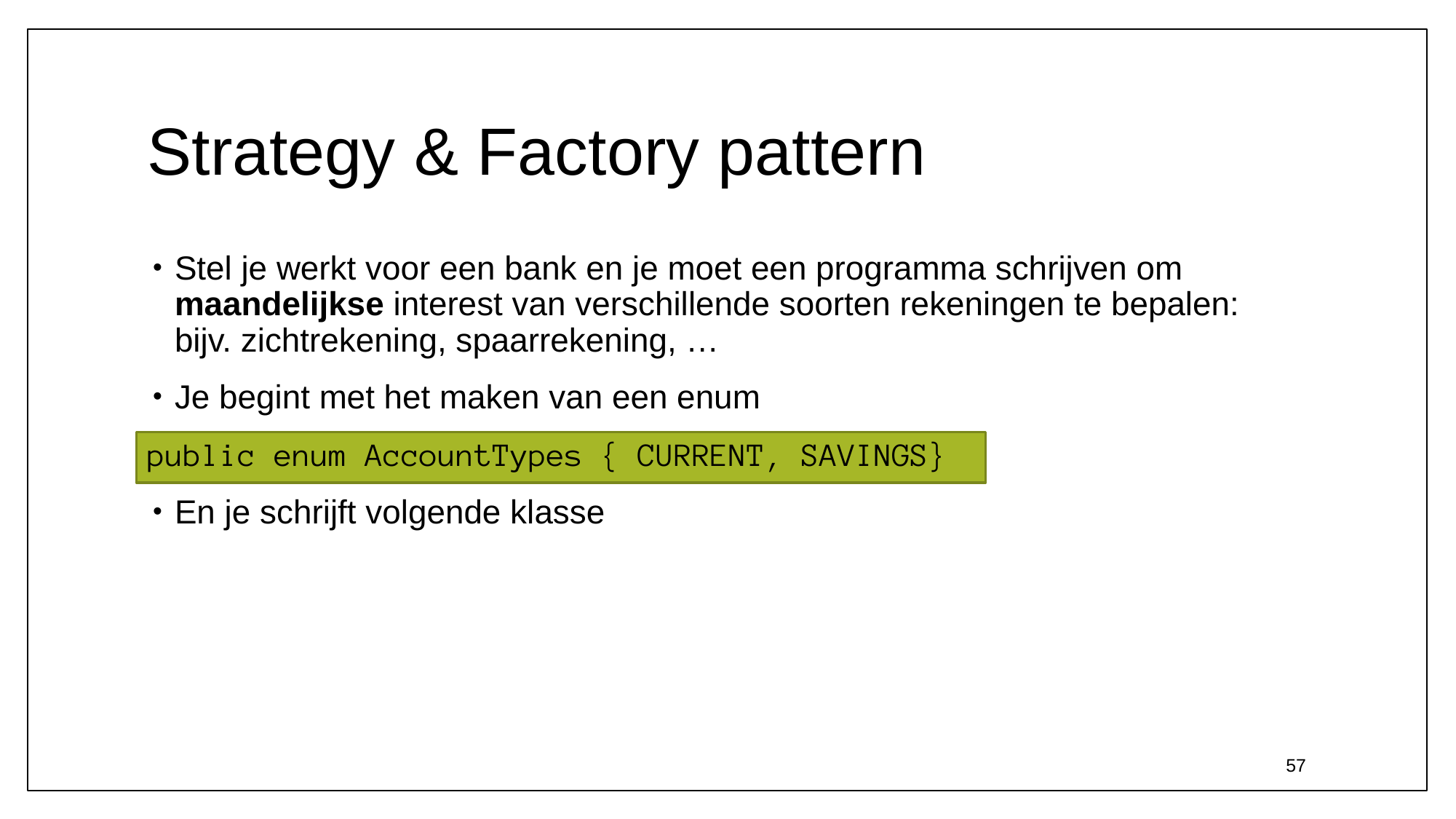

# Strategy & Factory pattern
Stel je werkt voor een bank en je moet een programma schrijven om maandelijkse interest van verschillende soorten rekeningen te bepalen: bijv. zichtrekening, spaarrekening, …
Je begint met het maken van een enum
public enum AccountTypes { CURRENT, SAVINGS}
En je schrijft volgende klasse

57